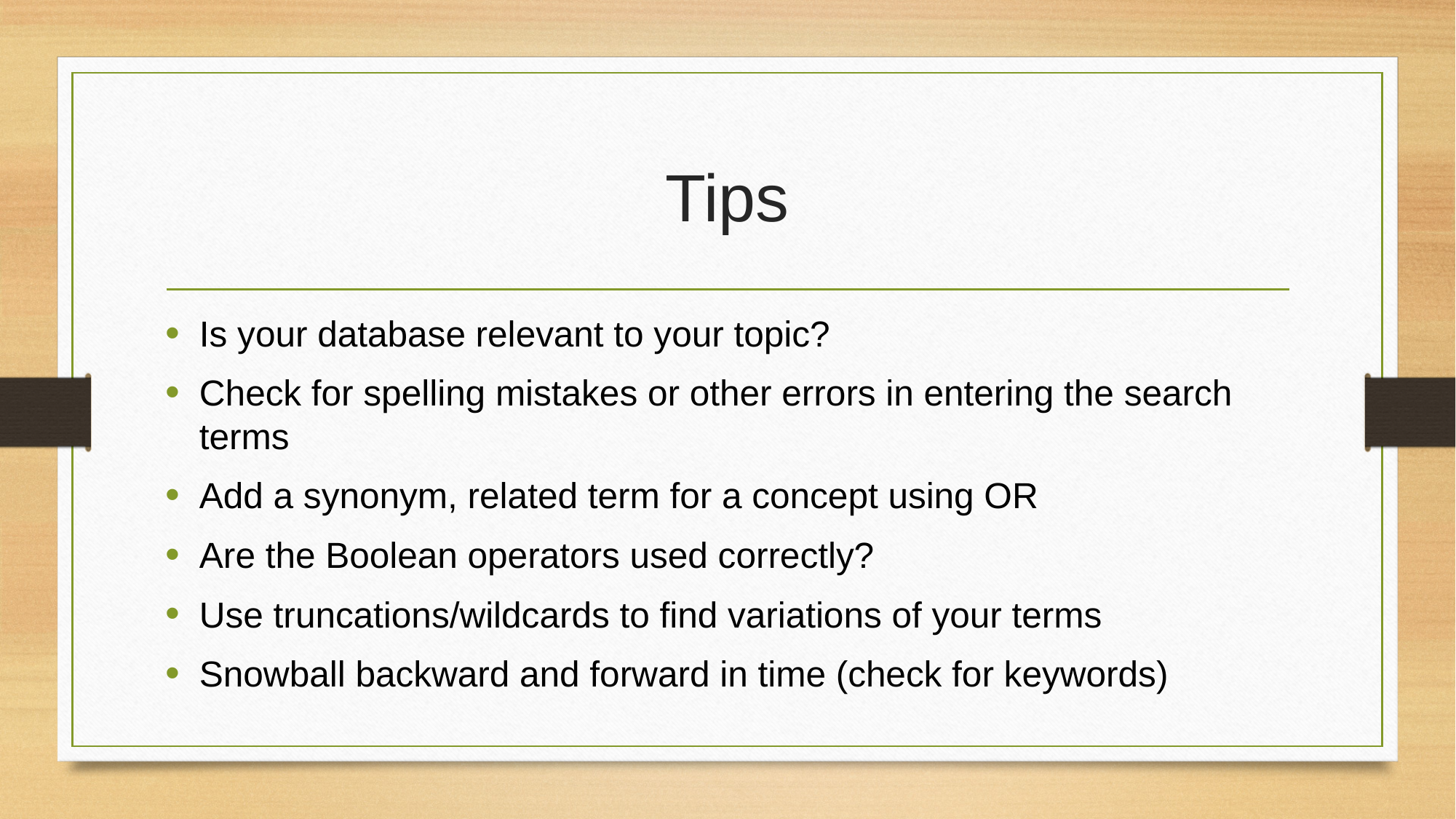

# Tips
Is your database relevant to your topic?
Check for spelling mistakes or other errors in entering the search terms
Add a synonym, related term for a concept using OR
Are the Boolean operators used correctly?
Use truncations/wildcards to find variations of your terms
Snowball backward and forward in time (check for keywords)